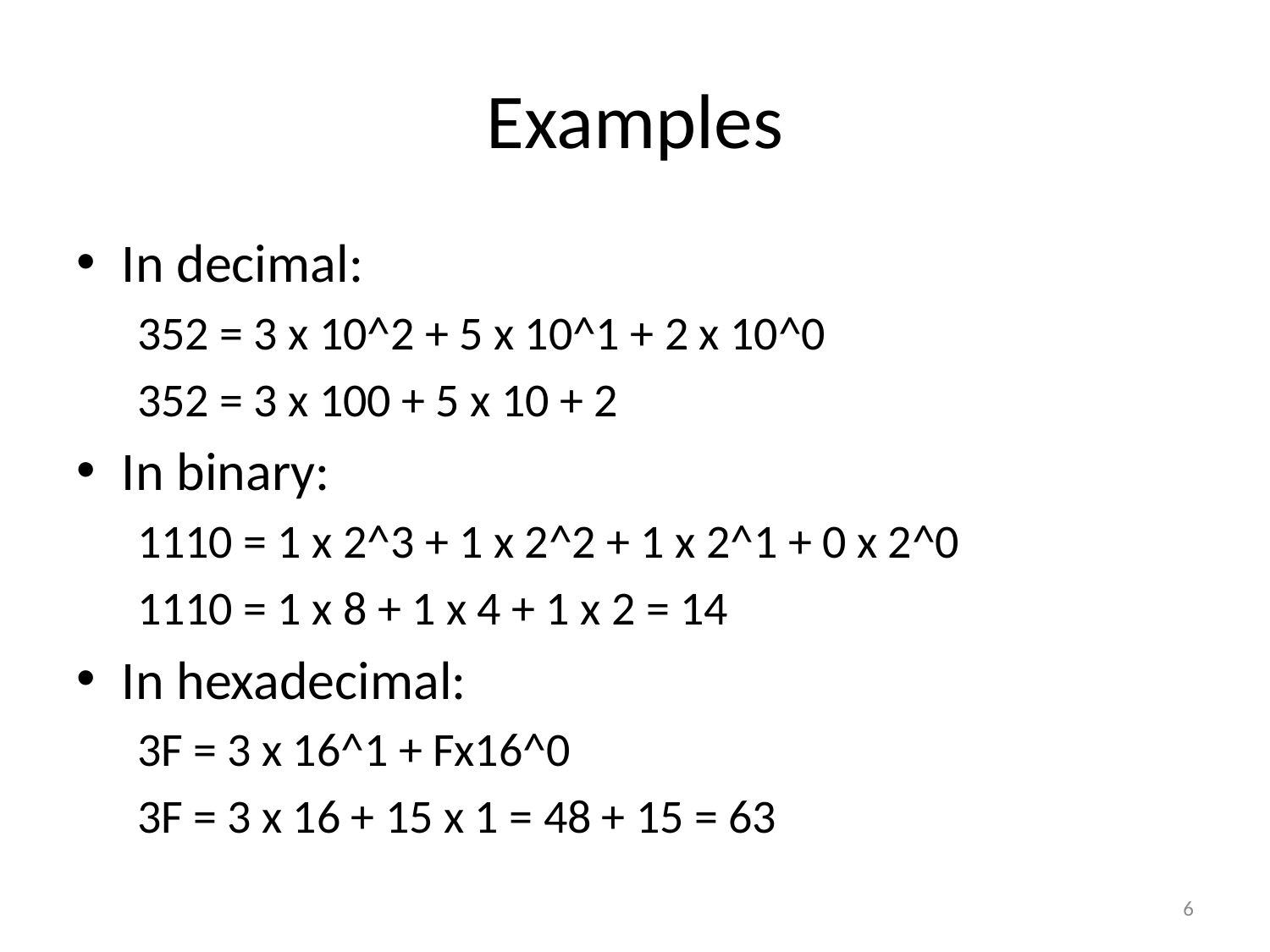

# Examples
In decimal:
352 = 3 x 10^2 + 5 x 10^1 + 2 x 10^0
352 = 3 x 100 + 5 x 10 + 2
In binary:
1110 = 1 x 2^3 + 1 x 2^2 + 1 x 2^1 + 0 x 2^0
1110 = 1 x 8 + 1 x 4 + 1 x 2 = 14
In hexadecimal:
3F = 3 x 16^1 + Fx16^0
3F = 3 x 16 + 15 x 1 = 48 + 15 = 63
6